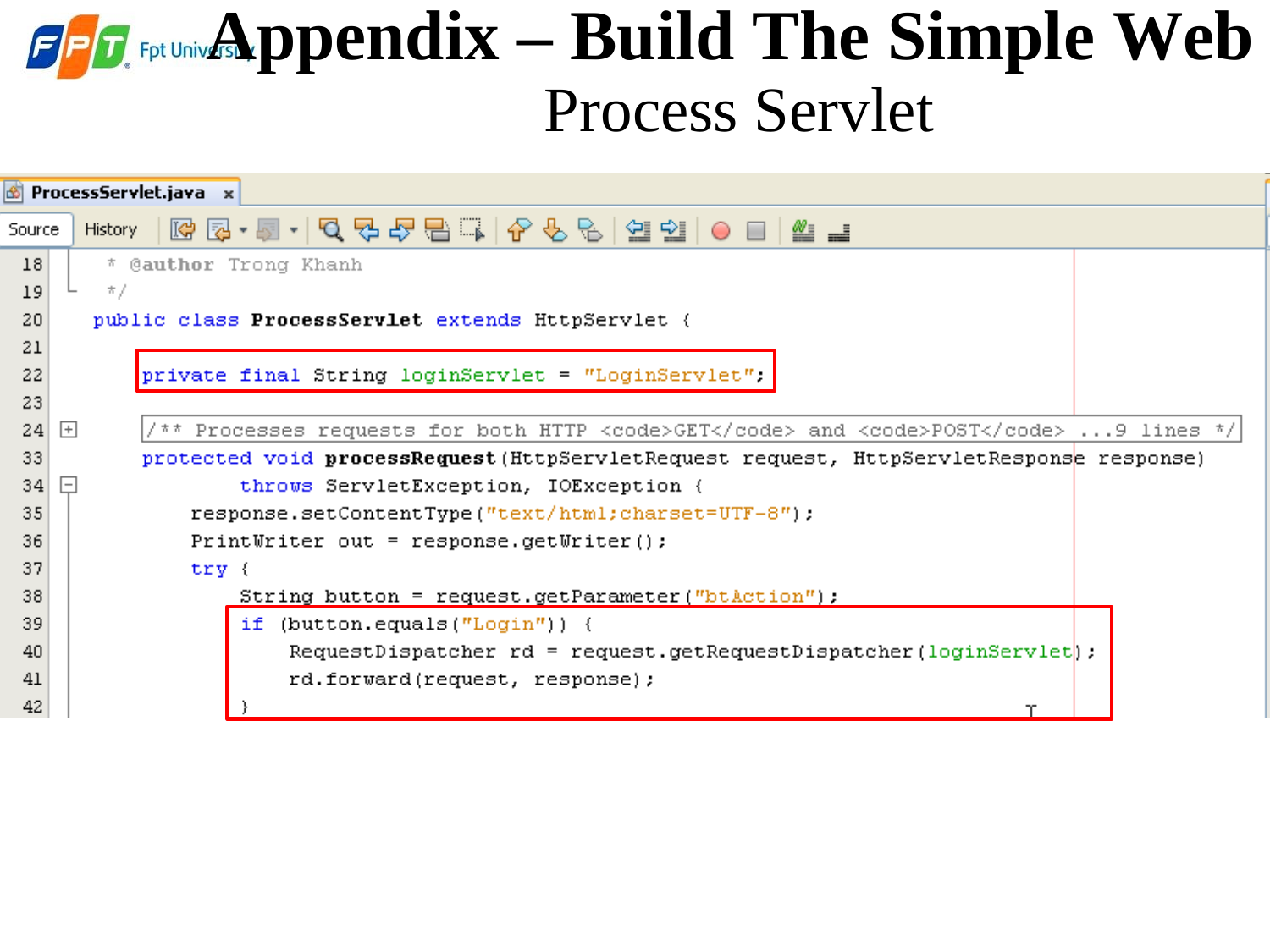

Appendix – Build The Simple Web
Process Servlet